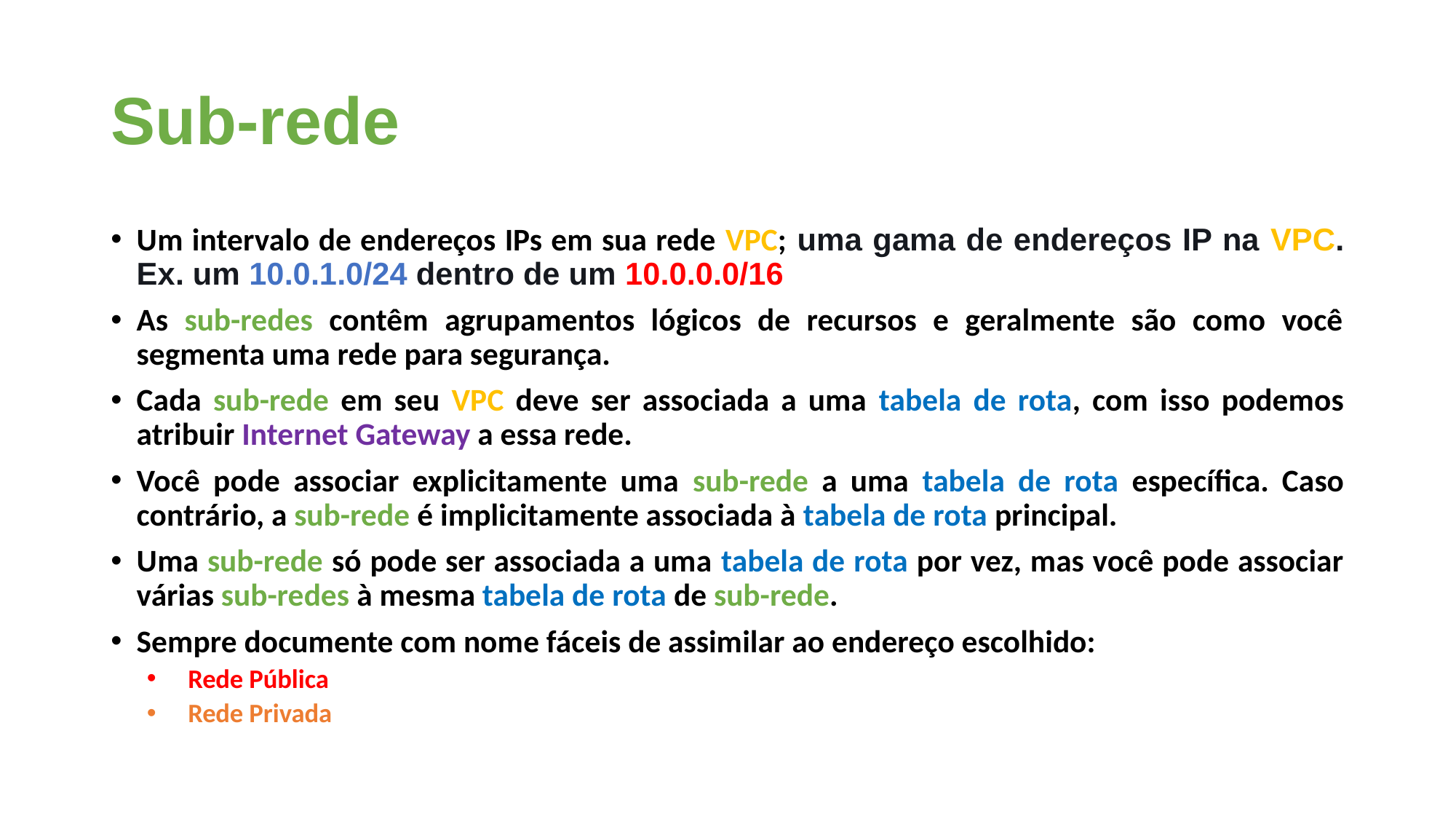

# Sub-rede
Um intervalo de endereços IPs em sua rede VPC; uma gama de endereços IP na VPC. Ex. um 10.0.1.0/24 dentro de um 10.0.0.0/16
As sub-redes contêm agrupamentos lógicos de recursos e geralmente são como você segmenta uma rede para segurança.
Cada sub-rede em seu VPC deve ser associada a uma tabela de rota, com isso podemos atribuir Internet Gateway a essa rede.
Você pode associar explicitamente uma sub-rede a uma tabela de rota específica. Caso contrário, a sub-rede é implicitamente associada à tabela de rota principal.
Uma sub-rede só pode ser associada a uma tabela de rota por vez, mas você pode associar várias sub-redes à mesma tabela de rota de sub-rede.
Sempre documente com nome fáceis de assimilar ao endereço escolhido:
Rede Pública
Rede Privada